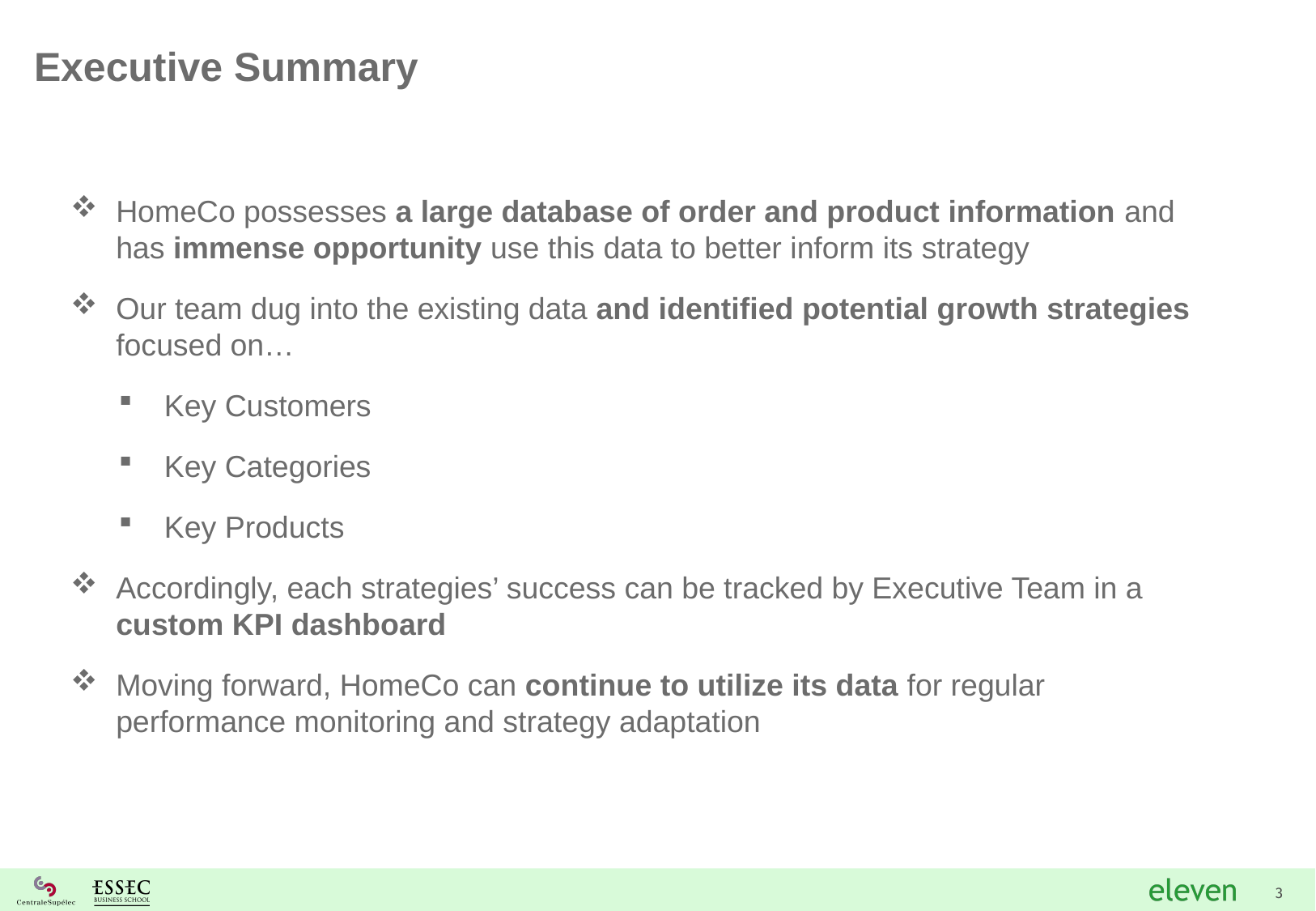

Executive Summary
HomeCo possesses a large database of order and product information and has immense opportunity use this data to better inform its strategy
Our team dug into the existing data and identified potential growth strategies focused on…
Key Customers
Key Categories
Key Products
Accordingly, each strategies’ success can be tracked by Executive Team in a custom KPI dashboard
Moving forward, HomeCo can continue to utilize its data for regular performance monitoring and strategy adaptation